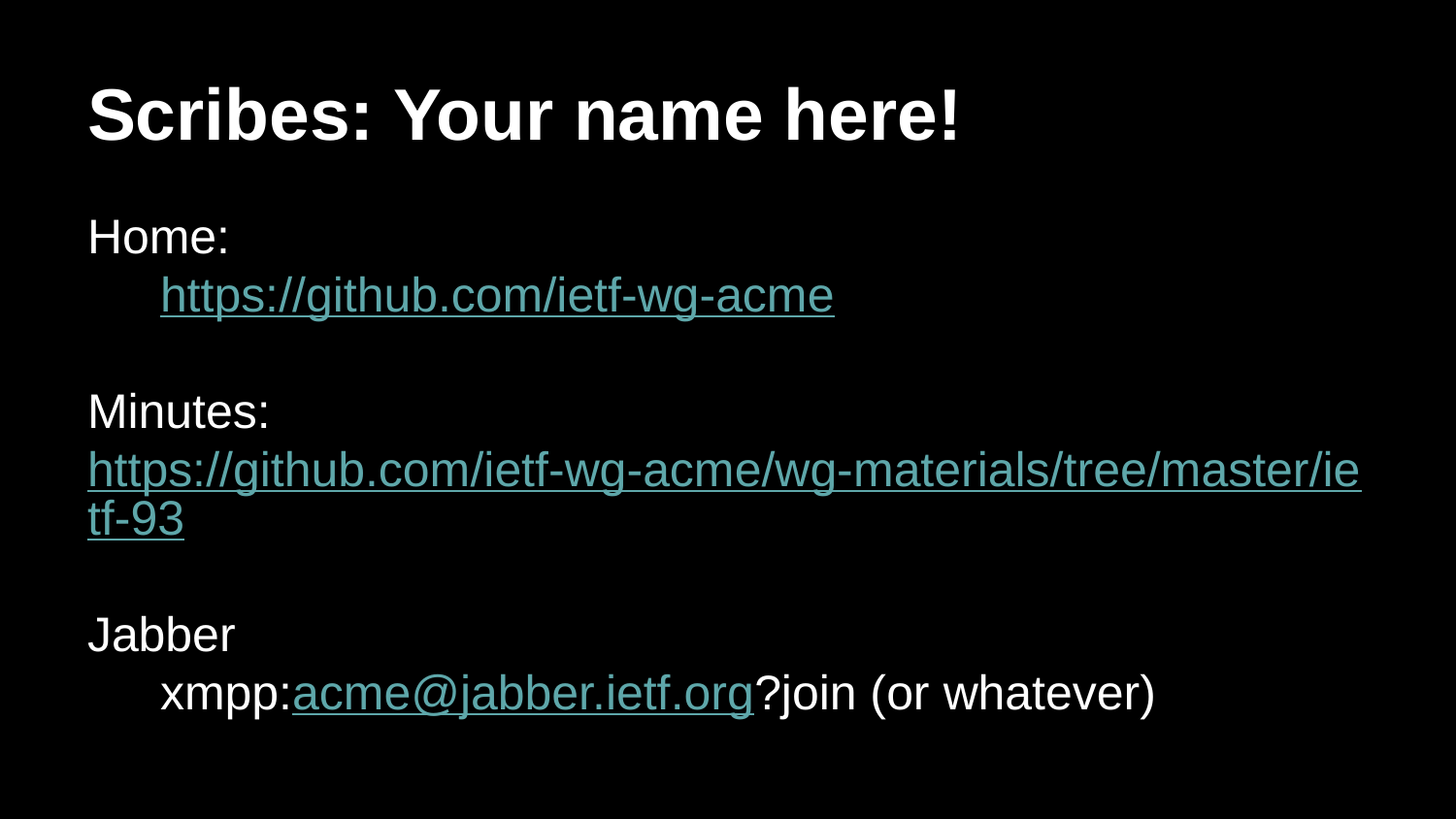

# Scribes: Your name here!
Home:
https://github.com/ietf-wg-acme

Minutes:
https://github.com/ietf-wg-acme/wg-materials/tree/master/ietf-93
Jabber
xmpp:acme@jabber.ietf.org?join (or whatever)